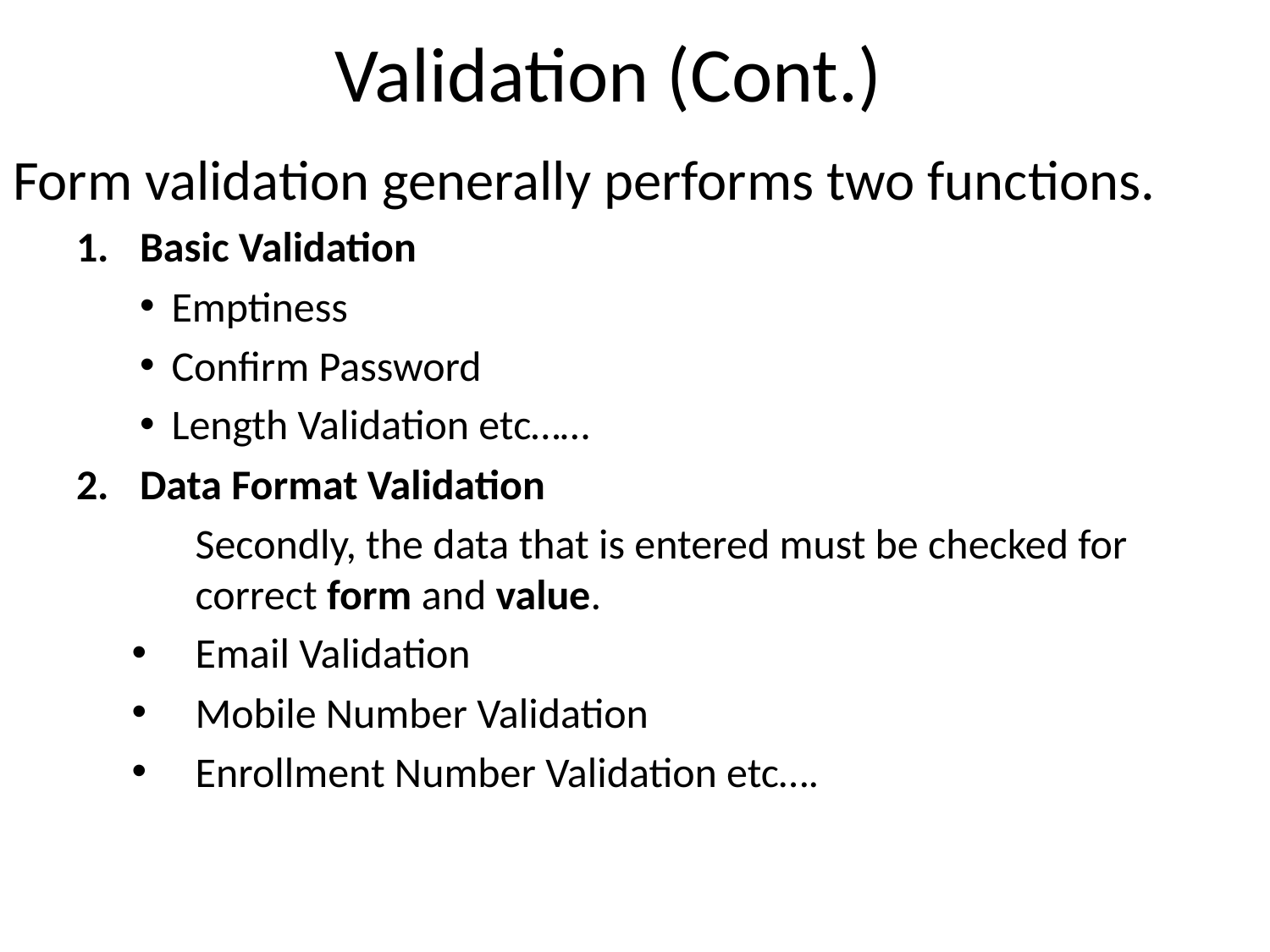

Validation (Cont.)
Form validation generally performs two functions.
Basic Validation
Emptiness
Confirm Password
Length Validation etc……
Data Format Validation
  	Secondly, the data that is entered must be checked for correct form and value.
Email Validation
Mobile Number Validation
Enrollment Number Validation etc….